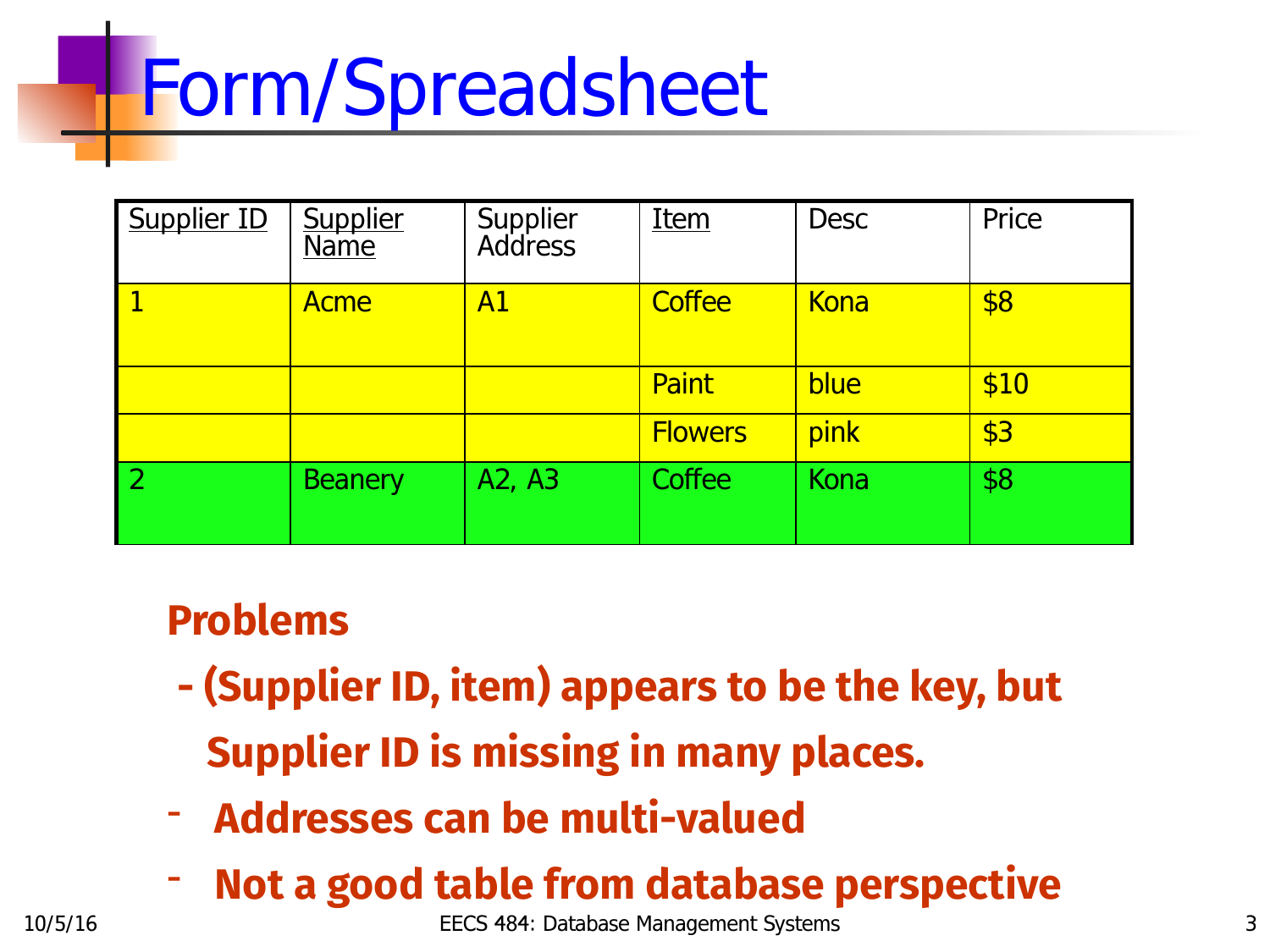

# Form/Spreadsheet
| Supplier ID | Supplier Name | Supplier Address | Item | Desc | Price |
| --- | --- | --- | --- | --- | --- |
| 1 | Acme | A1 | Coffee | Kona | $8 |
|  |  |  | Paint | blue | $10 |
|  |  |  | Flowers | pink | $3 |
| 2 | Beanery | A2, A3 | Coffee | Kona | $8 |
Problems
 - (Supplier ID, item) appears to be the key, but
    Supplier ID is missing in many places.
Addresses can be multi-valued
Not a good table from database perspective
10/5/16
EECS 484: Database Management Systems
3